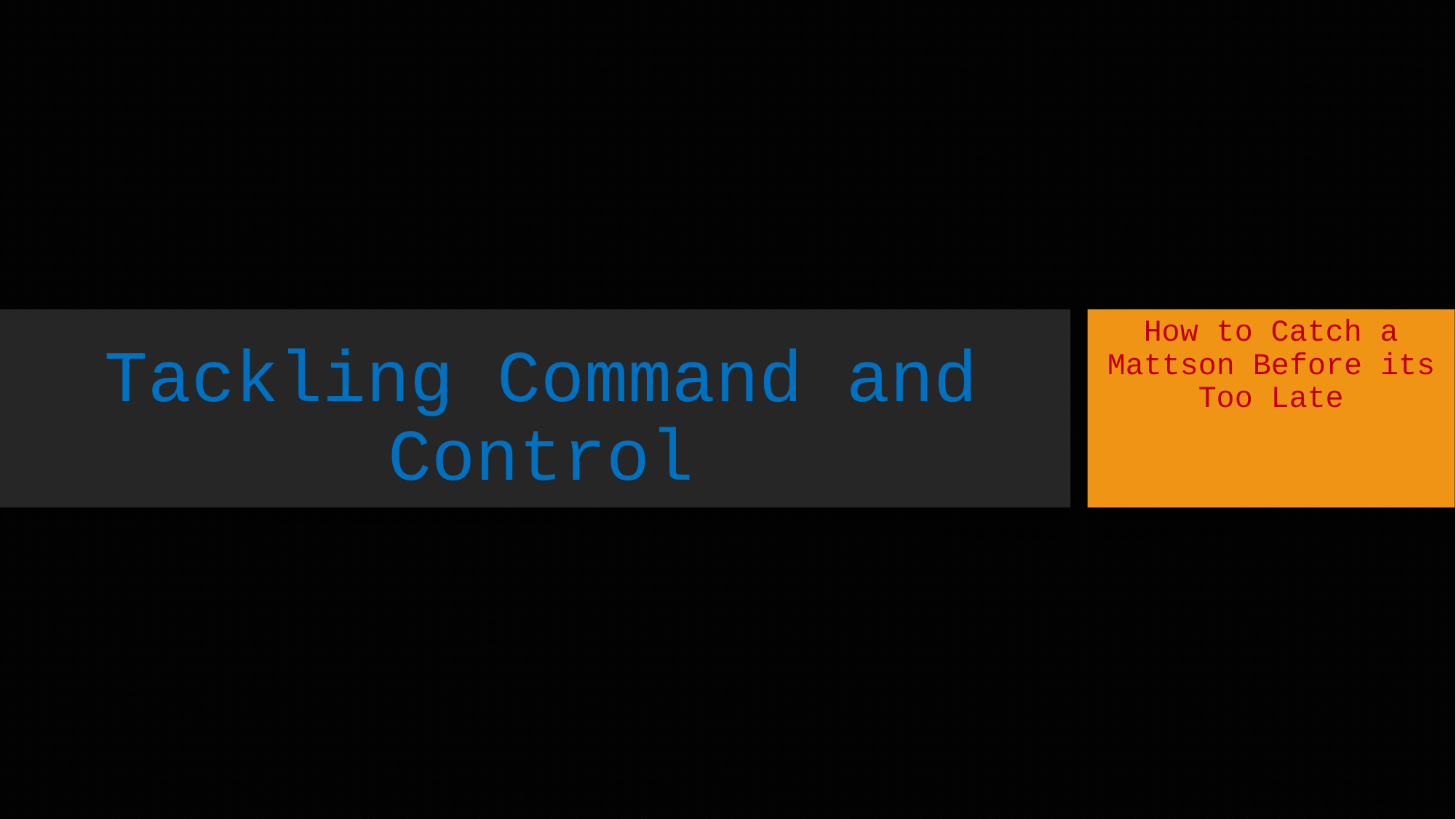

How to Catch a Mattson Before its Too Late
# Tackling Command and Control